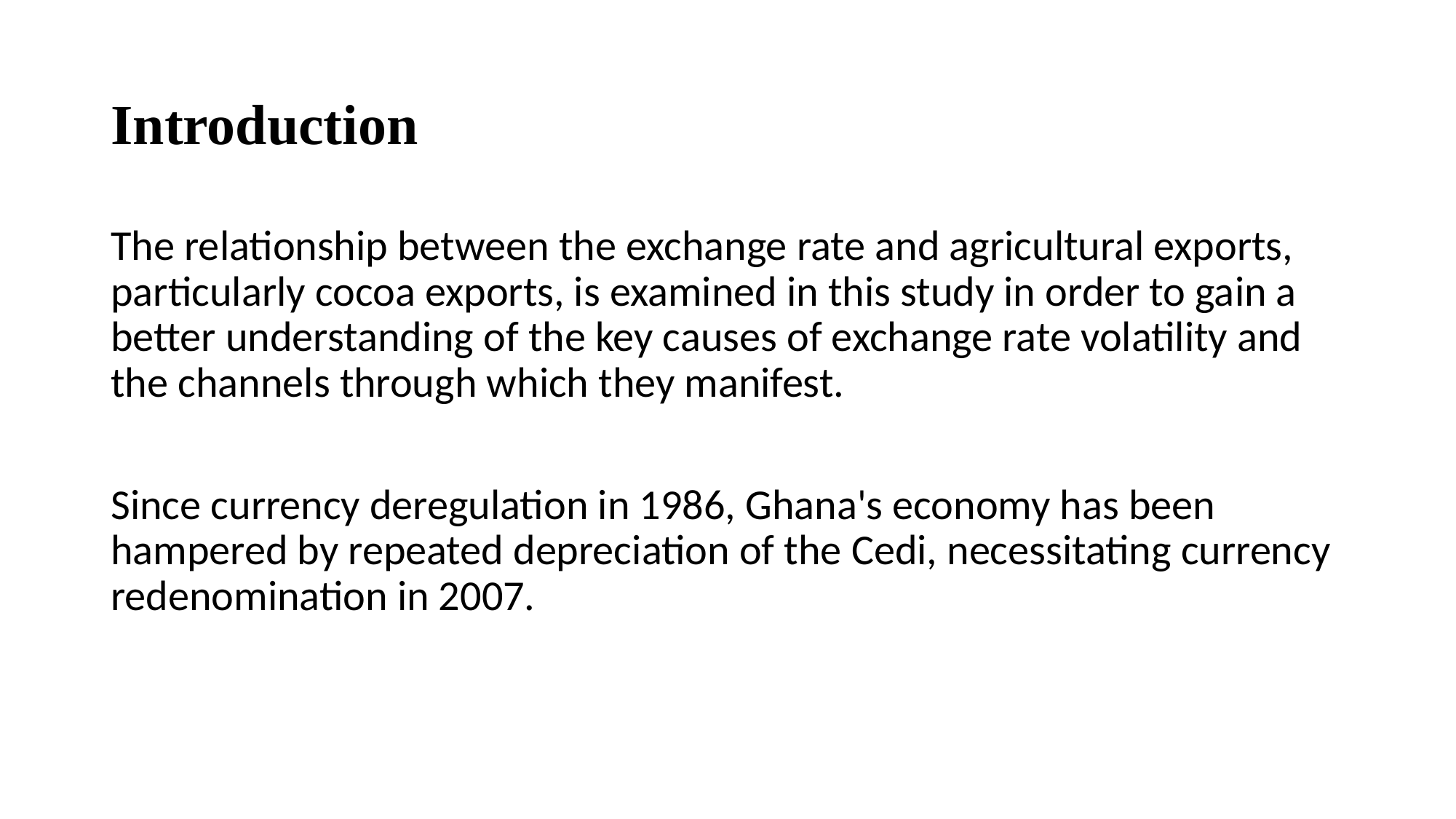

# Introduction
The relationship between the exchange rate and agricultural exports, particularly cocoa exports, is examined in this study in order to gain a better understanding of the key causes of exchange rate volatility and the channels through which they manifest.

Since currency deregulation in 1986, Ghana's economy has been hampered by repeated depreciation of the Cedi, necessitating currency redenomination in 2007.